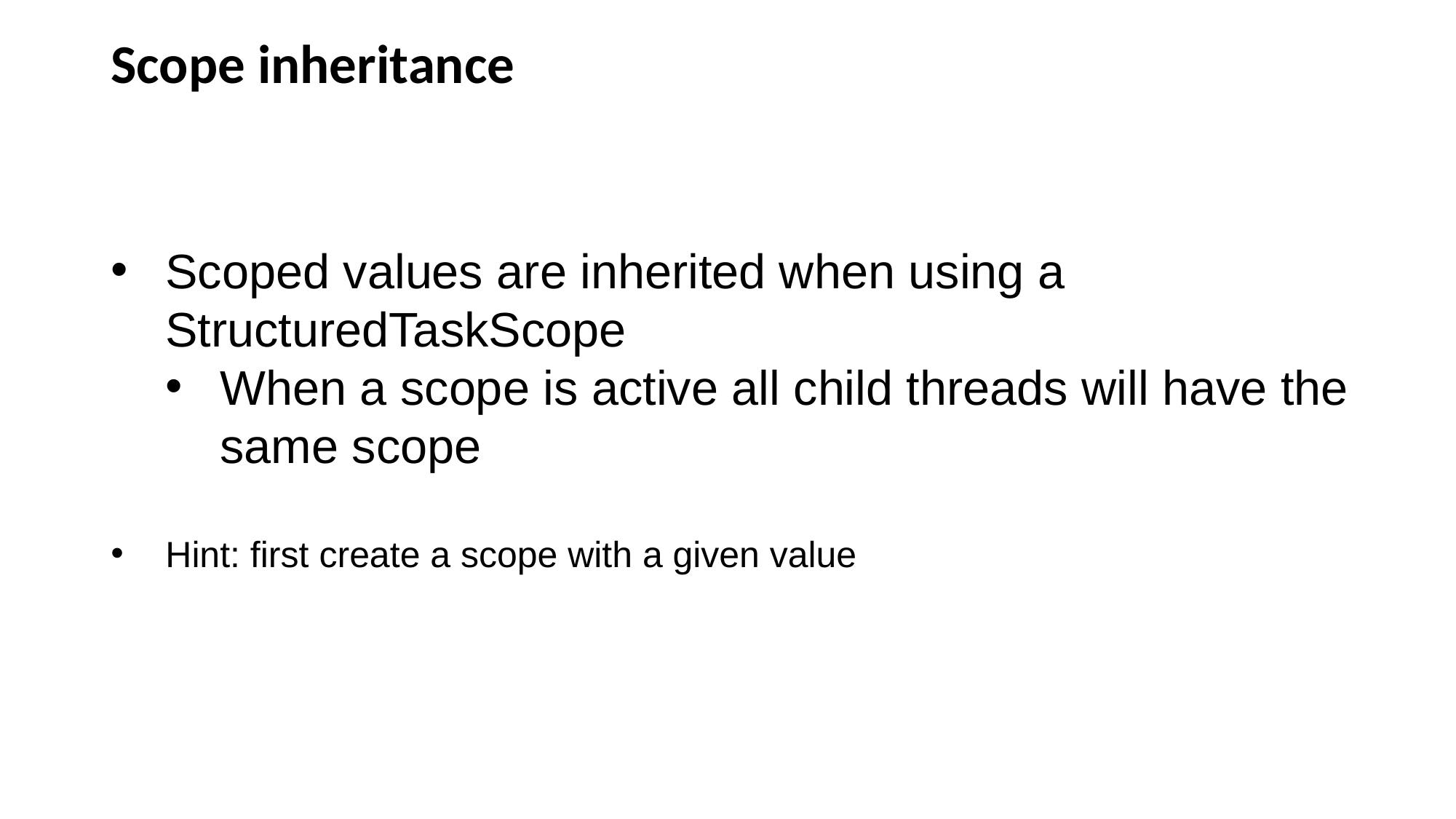

# Scope inheritance
Scoped values are inherited when using a StructuredTaskScope
When a scope is active all child threads will have the same scope

Hint: first create a scope with a given value